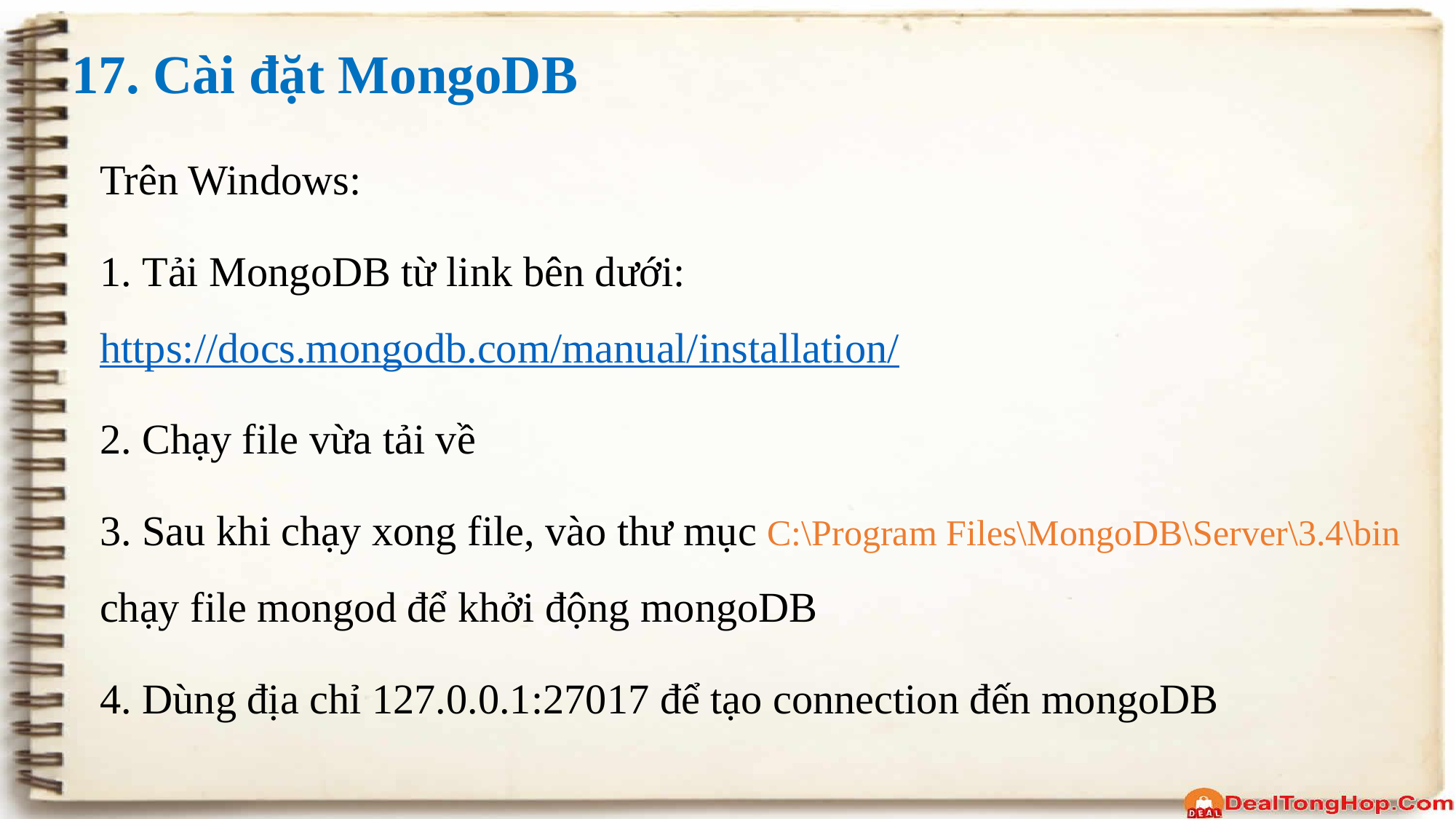

# 17. Cài đặt MongoDB
Trên Windows:
1. Tải MongoDB từ link bên dưới: 			https://docs.mongodb.com/manual/installation/
2. Chạy file vừa tải về
3. Sau khi chạy xong file, vào thư mục C:\Program Files\MongoDB\Server\3.4\bin chạy file mongod để khởi động mongoDB
4. Dùng địa chỉ 127.0.0.1:27017 để tạo connection đến mongoDB